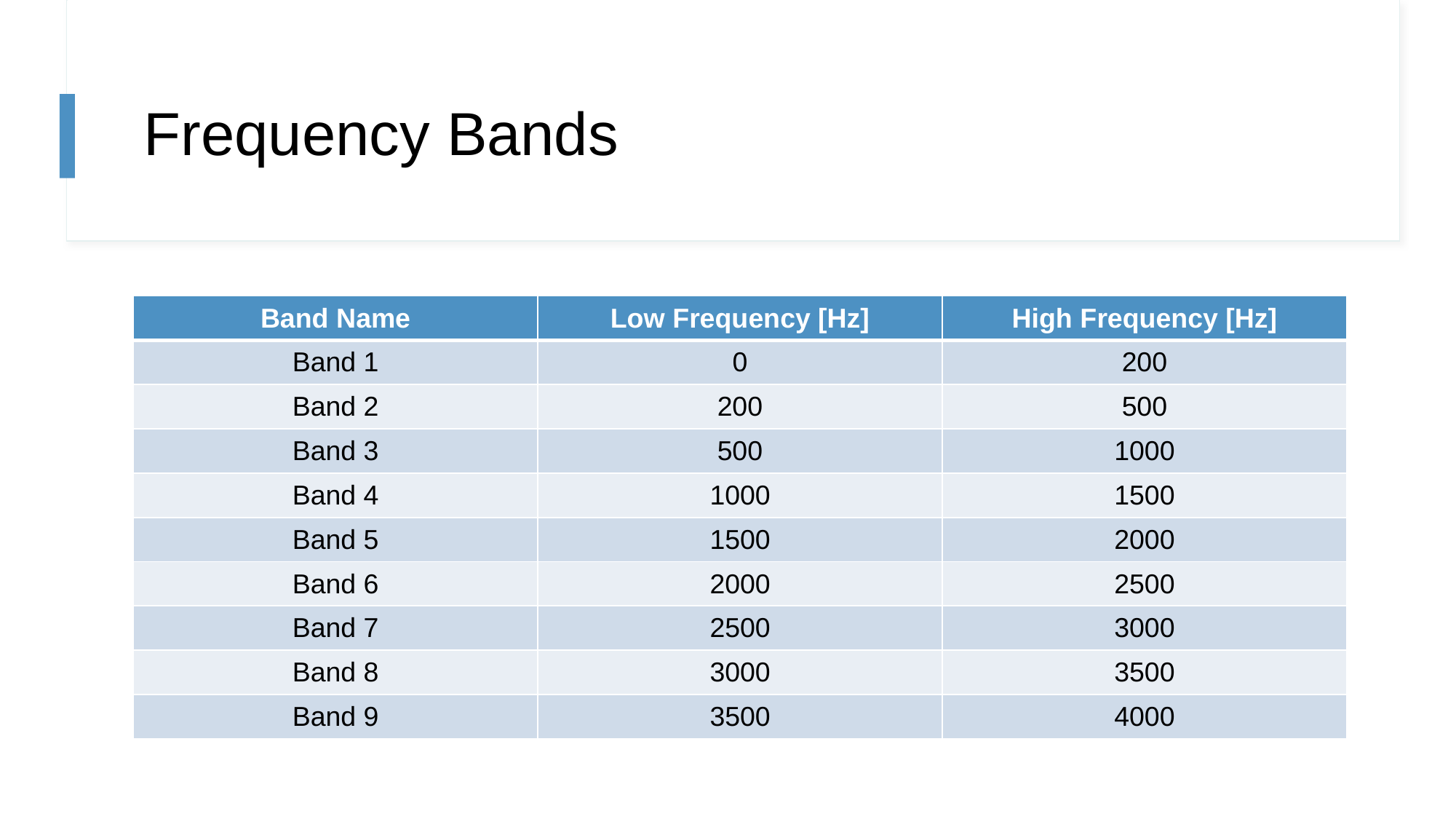

# Frequency Bands
| Band Name | Low Frequency [Hz] | High Frequency [Hz] |
| --- | --- | --- |
| Band 1 | 0 | 200 |
| Band 2 | 200 | 500 |
| Band 3 | 500 | 1000 |
| Band 4 | 1000 | 1500 |
| Band 5 | 1500 | 2000 |
| Band 6 | 2000 | 2500 |
| Band 7 | 2500 | 3000 |
| Band 8 | 3000 | 3500 |
| Band 9 | 3500 | 4000 |